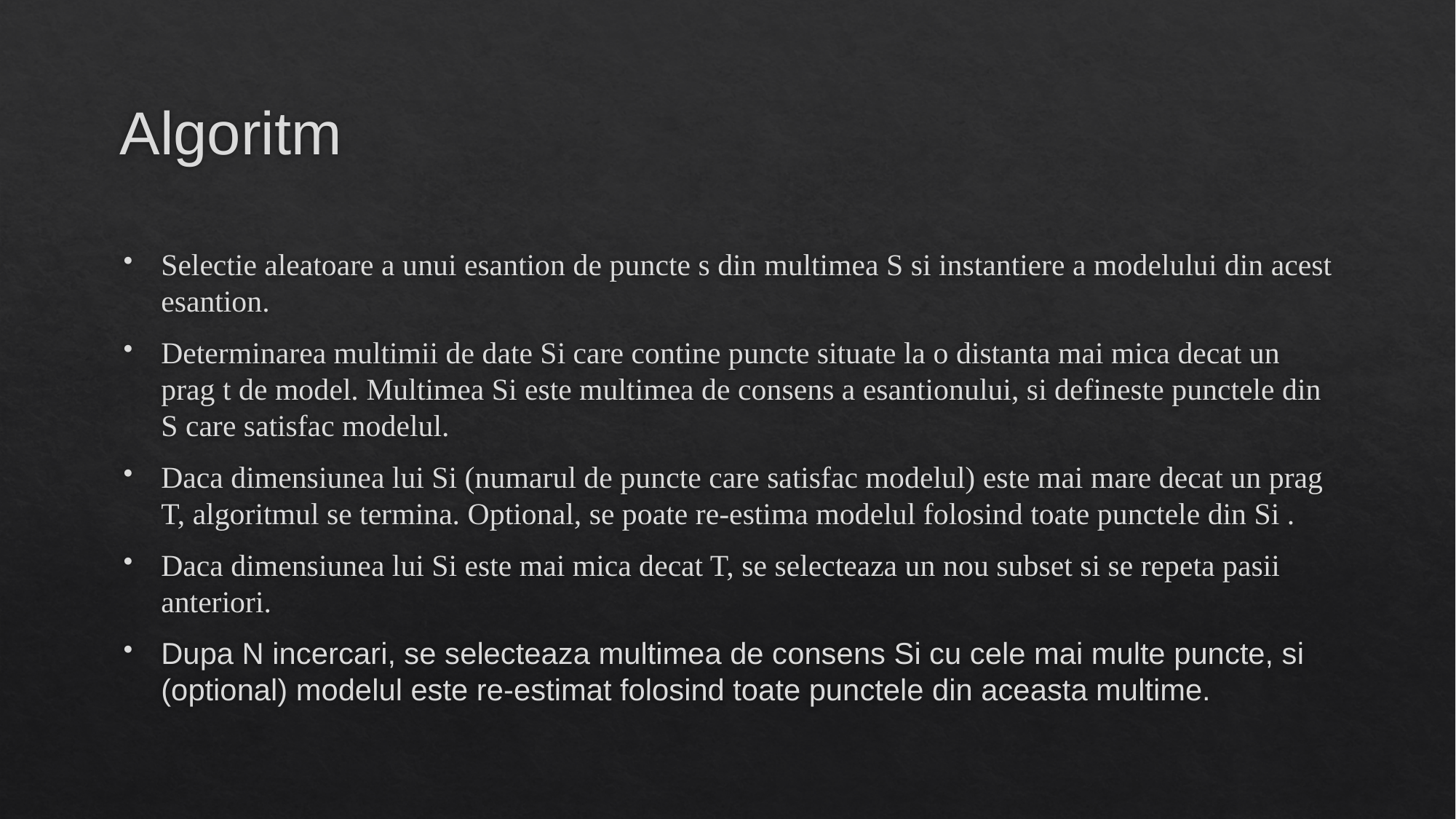

# Algoritm
Selectie aleatoare a unui esantion de puncte s din multimea S si instantiere a modelului din acest esantion.
Determinarea multimii de date Si care contine puncte situate la o distanta mai mica decat un prag t de model. Multimea Si este multimea de consens a esantionului, si defineste punctele din S care satisfac modelul.
Daca dimensiunea lui Si (numarul de puncte care satisfac modelul) este mai mare decat un prag T, algoritmul se termina. Optional, se poate re-estima modelul folosind toate punctele din Si .
Daca dimensiunea lui Si este mai mica decat T, se selecteaza un nou subset si se repeta pasii anteriori.
Dupa N incercari, se selecteaza multimea de consens Si cu cele mai multe puncte, si (optional) modelul este re-estimat folosind toate punctele din aceasta multime.